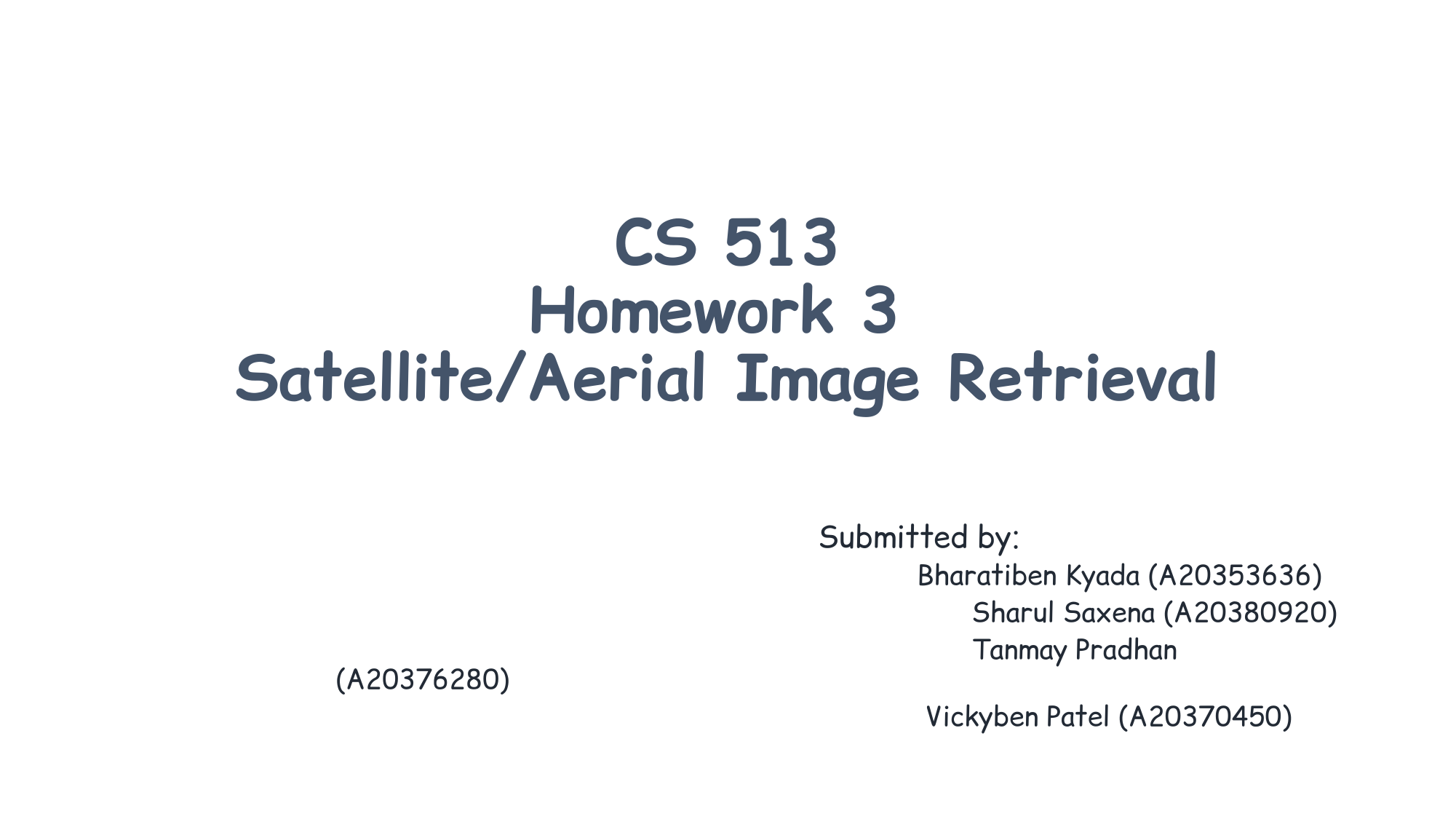

# CS 513 Homework 3 Satellite/Aerial Image Retrieval
Submitted by:
                                                                       Bharatiben Kyada (A20353636)
					           Sharul Saxena (A20380920)
					           Tanmay Pradhan (A20376280)
                                                                        Vickyben Patel (A20370450)